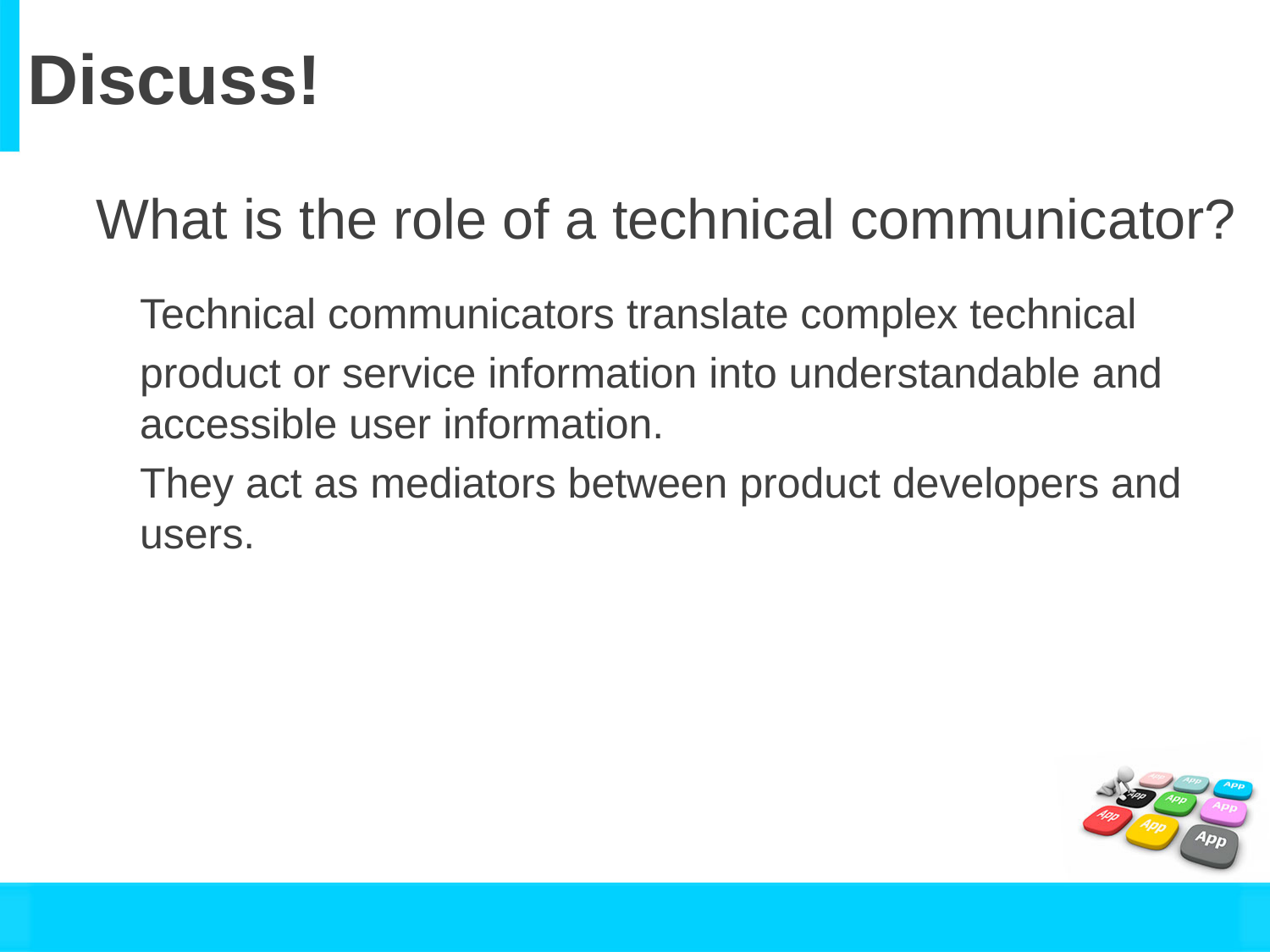

# Discuss!
What is the role of a technical communicator?

Technical communicators translate complex technical
product or service information into understandable and accessible user information.
They act as mediators between product developers and users.